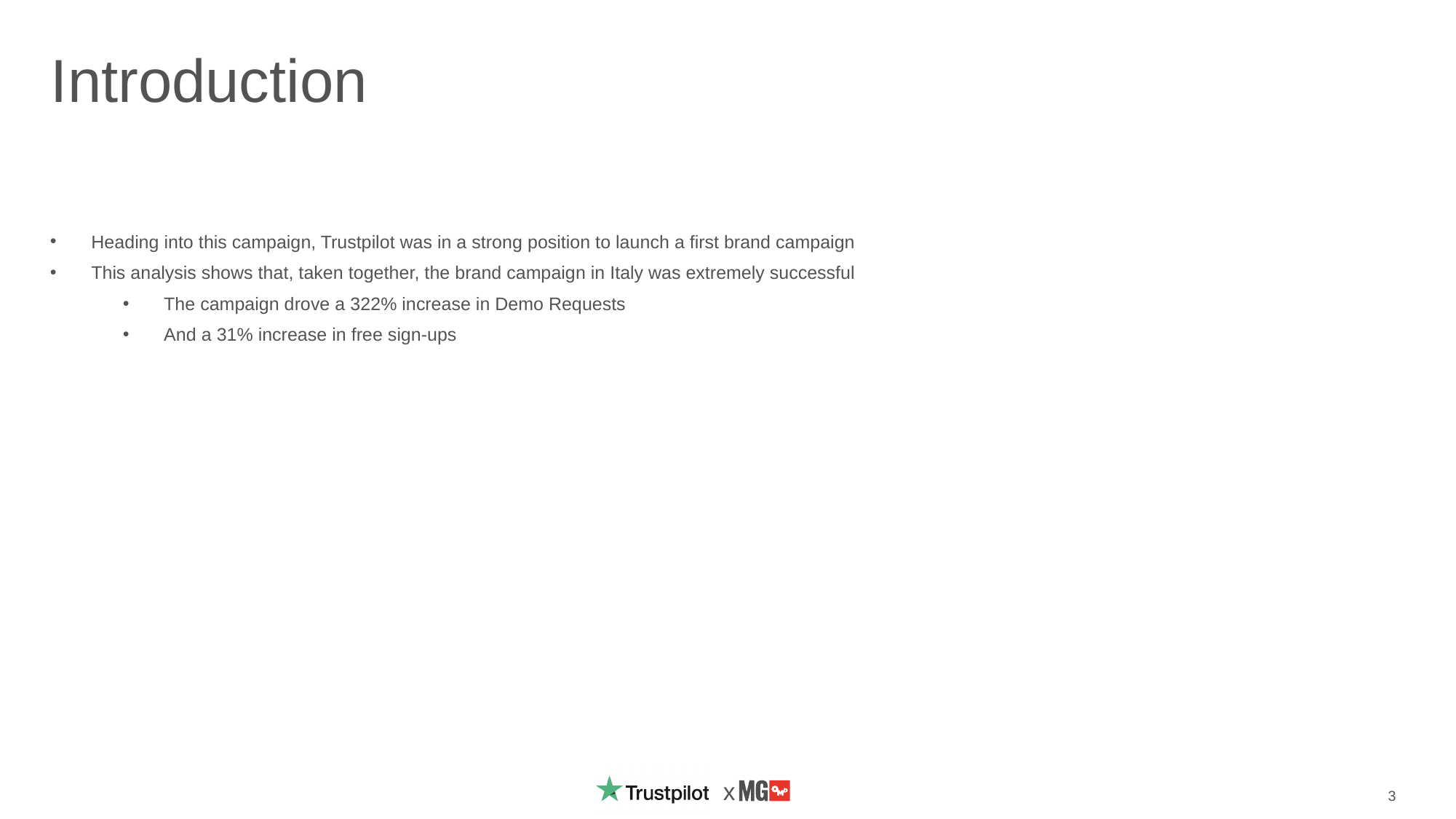

# Introduction
Heading into this campaign, Trustpilot was in a strong position to launch a first brand campaign
This analysis shows that, taken together, the brand campaign in Italy was extremely successful
The campaign drove a 322% increase in Demo Requests
And a 31% increase in free sign-ups

3